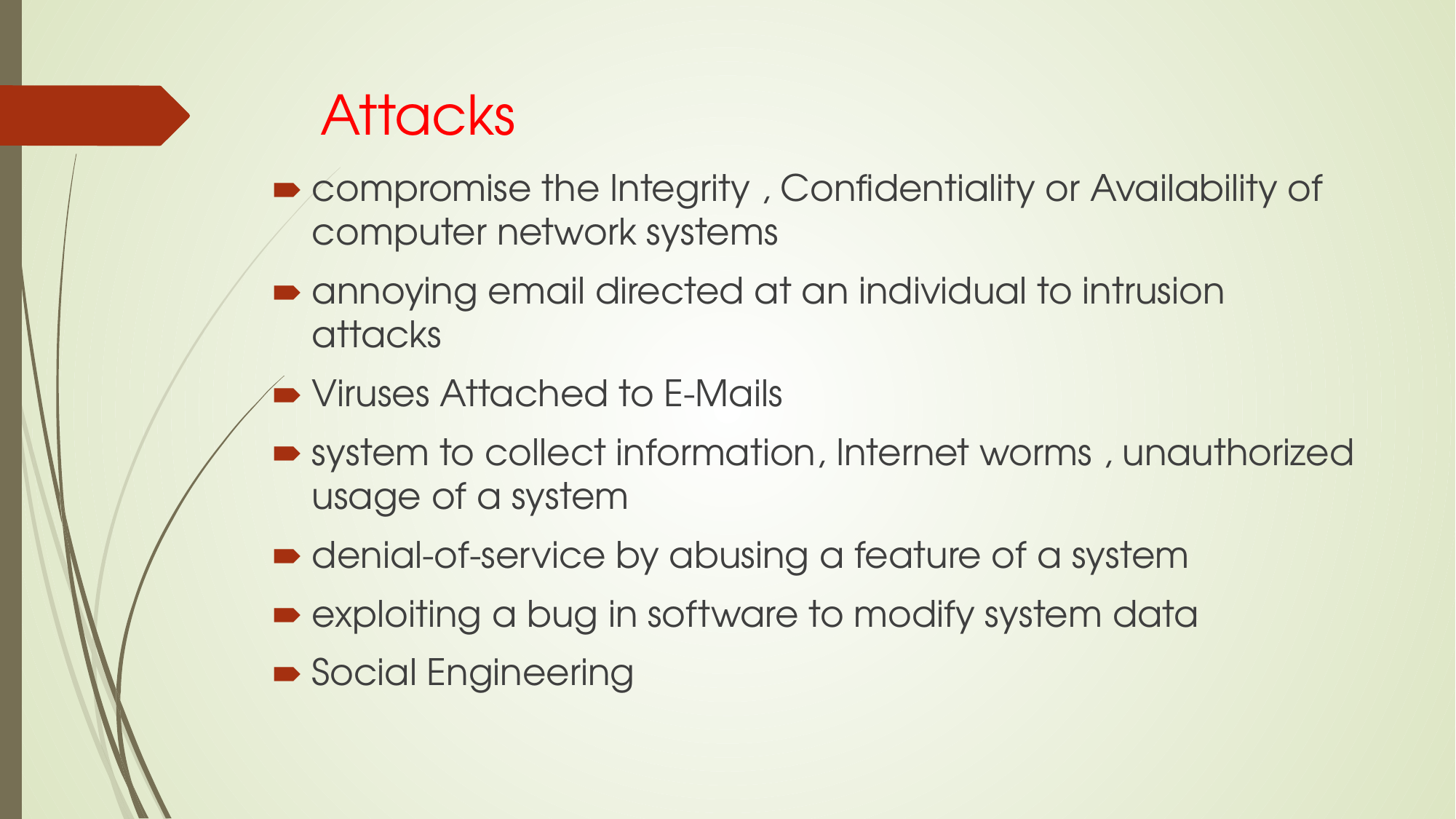

# Attacks
compromise the Integrity , Confidentiality or Availability of computer network systems
annoying email directed at an individual to intrusion attacks
Viruses Attached to E-Mails
system to collect information, Internet worms , unauthorized usage of a system
denial-of-service by abusing a feature of a system
exploiting a bug in software to modify system data
Social Engineering